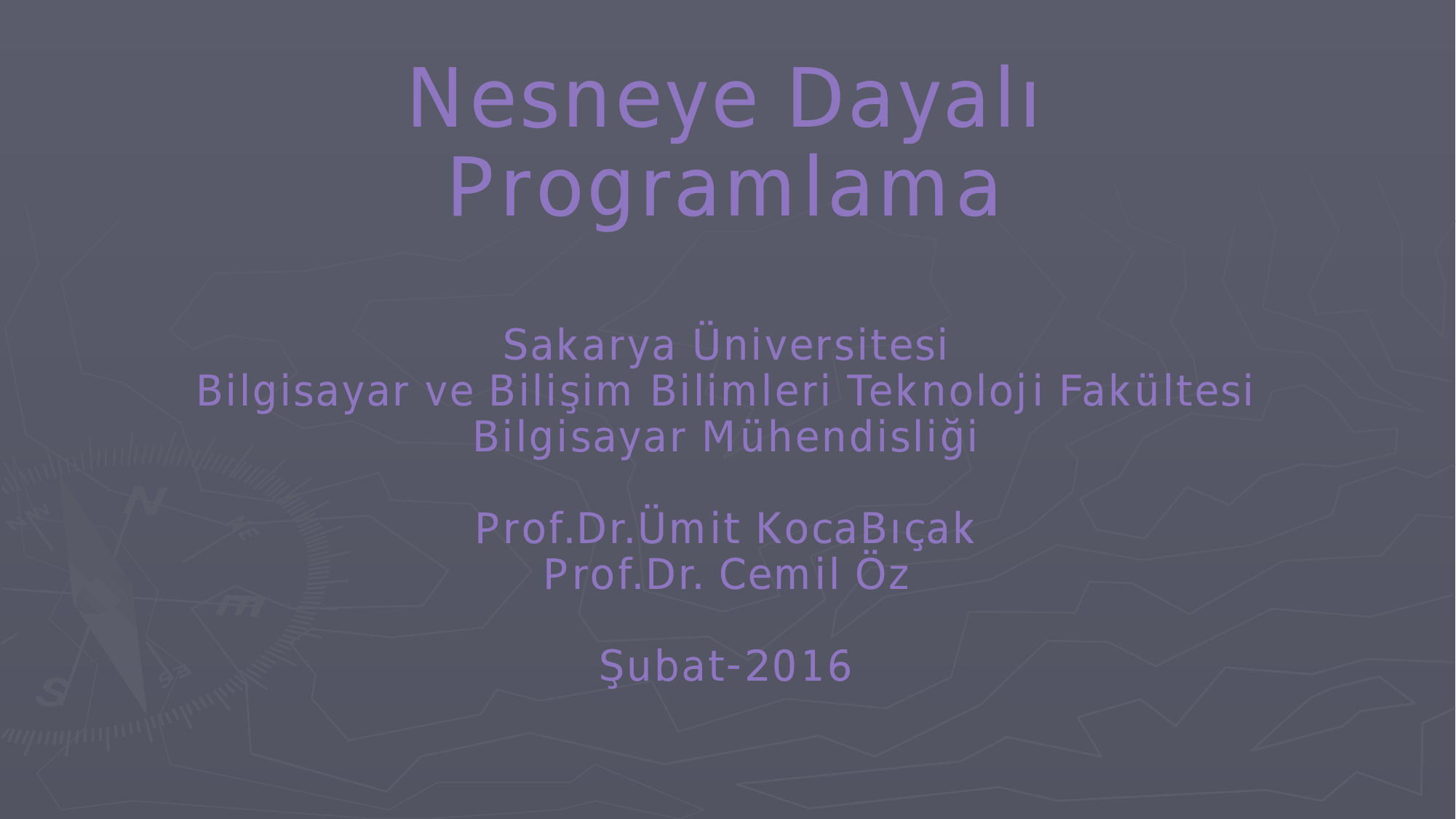

Nesneye Dayalı Programlama
Sakarya Üniversitesi
Bilgisayar ve Bilişim Bilimleri Teknoloji Fakültesi
Bilgisayar Mühendisliği

Prof.Dr.Ümit KocaBıçak
Prof.Dr. Cemil Öz

Şubat-2016